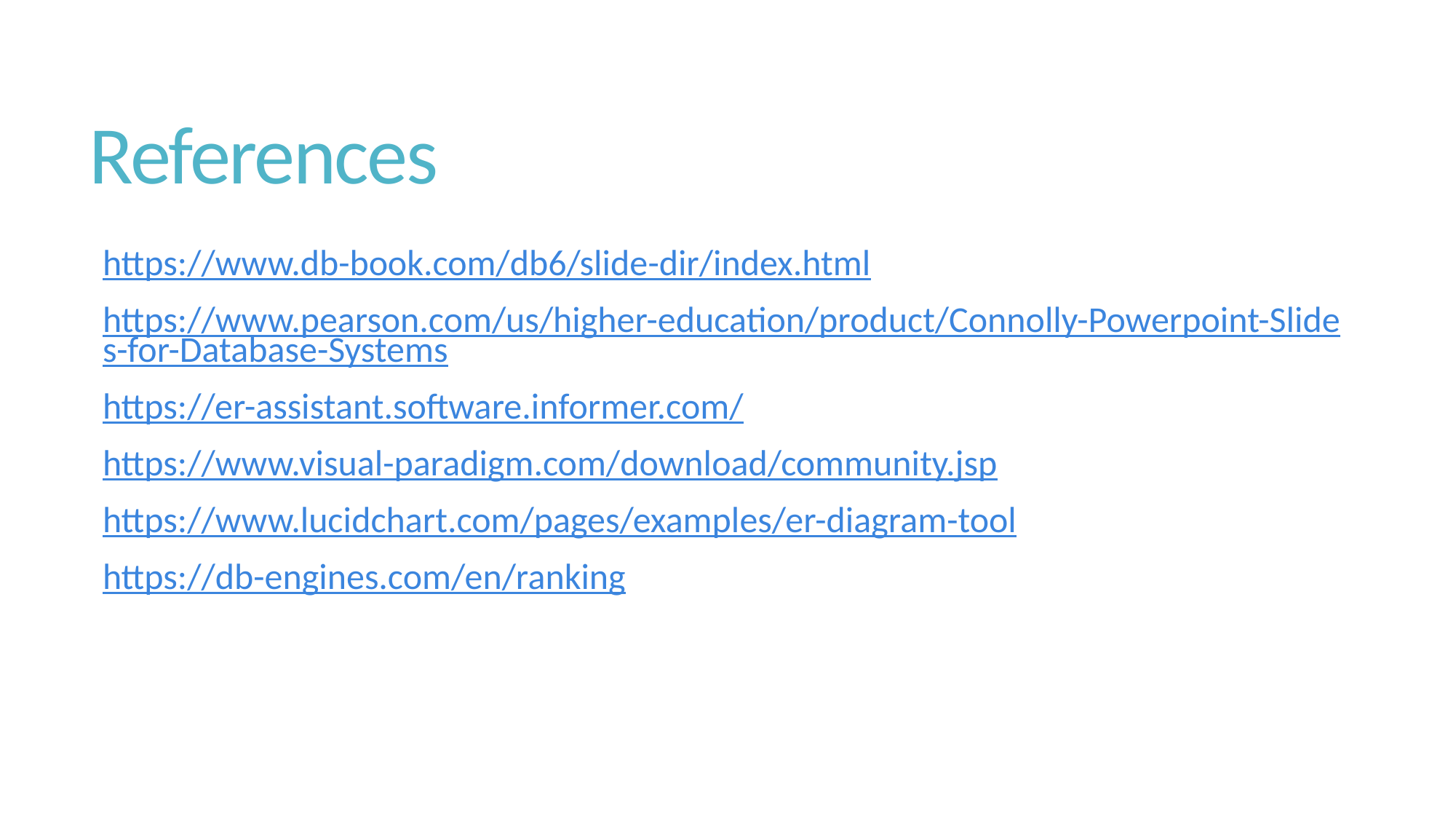

# References
https://www.db-book.com/db6/slide-dir/index.html
https://www.pearson.com/us/higher-education/product/Connolly-Powerpoint-Slides-for-Database-Systems
https://er-assistant.software.informer.com/
https://www.visual-paradigm.com/download/community.jsp
https://www.lucidchart.com/pages/examples/er-diagram-tool
https://db-engines.com/en/ranking